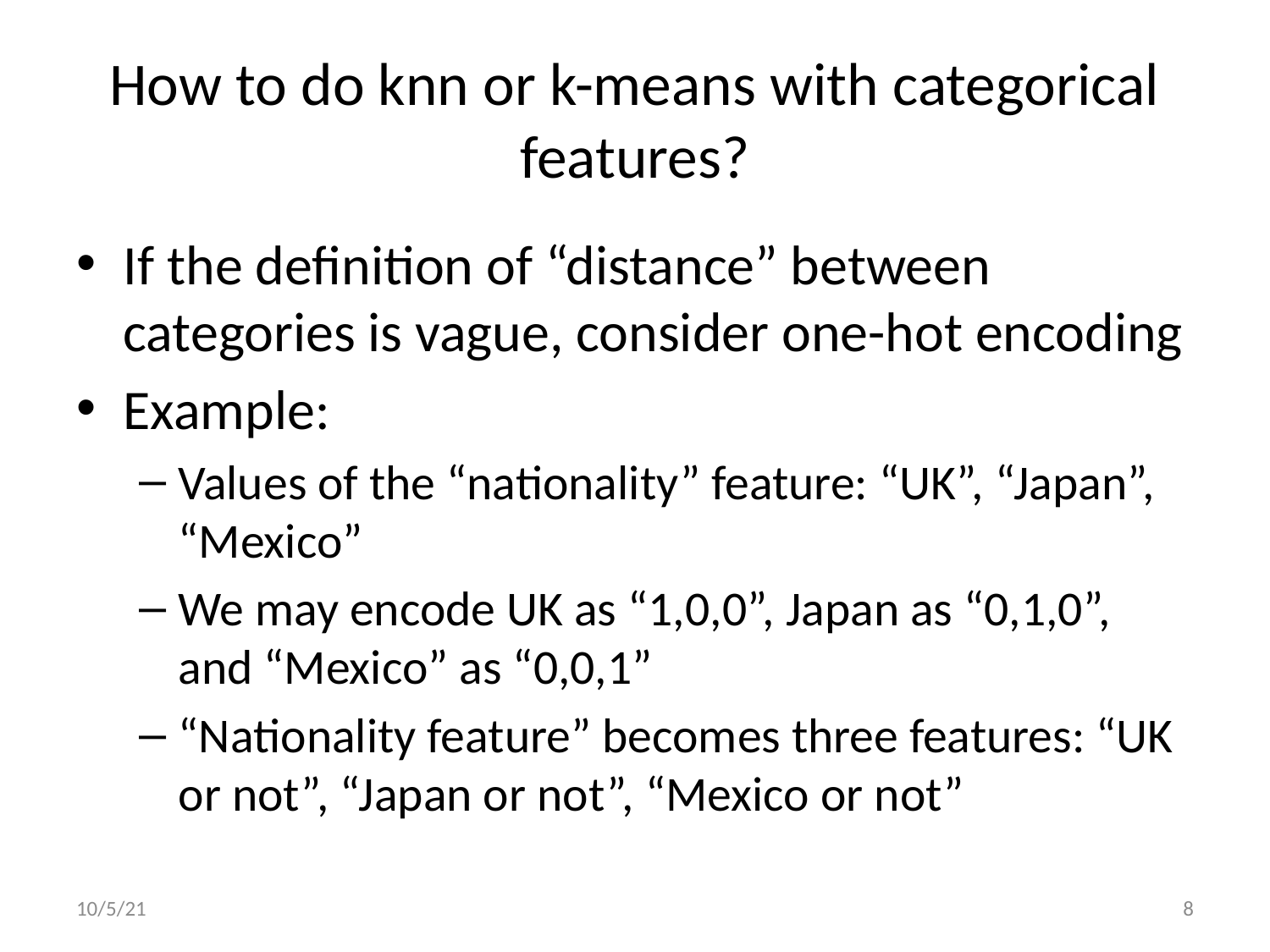

# How to do knn or k-means with categorical features?
If the definition of “distance” between categories is vague, consider one-hot encoding
Example:
Values of the “nationality” feature: “UK”, “Japan”, “Mexico”
We may encode UK as “1,0,0”, Japan as “0,1,0”, and “Mexico” as “0,0,1”
“Nationality feature” becomes three features: “UK or not”, “Japan or not”, “Mexico or not”

10/5/21
8